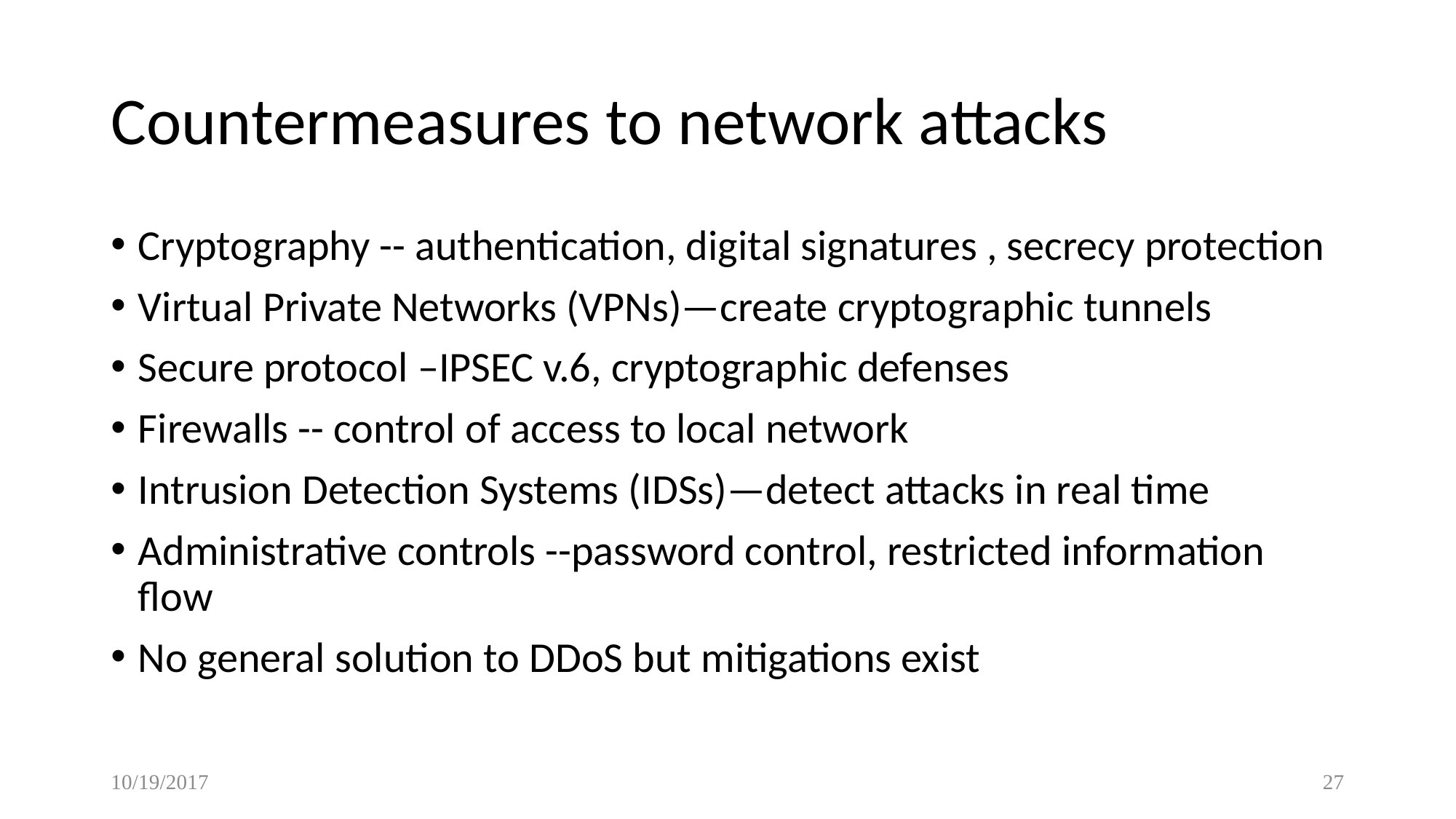

Countermeasures to network attacks
Cryptography -- authentication, digital signatures , secrecy protection
Virtual Private Networks (VPNs)—create cryptographic tunnels
Secure protocol –IPSEC v.6, cryptographic defenses
Firewalls -- control of access to local network
Intrusion Detection Systems (IDSs)—detect attacks in real time
Administrative controls --password control, restricted information flow
No general solution to DDoS but mitigations exist
10/19/2017
27